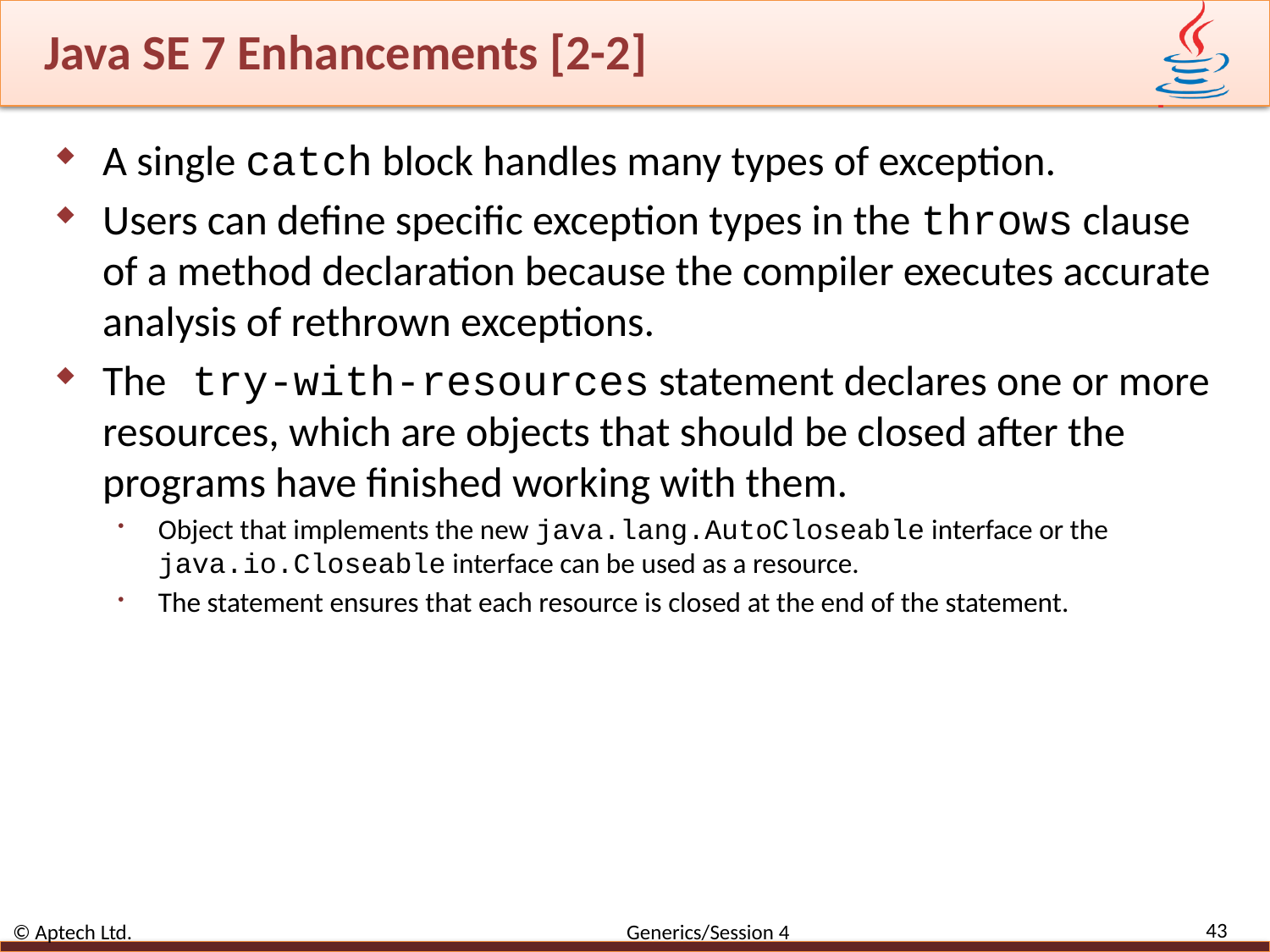

# Java SE 7 Enhancements [2-2]
A single catch block handles many types of exception.
Users can define specific exception types in the throws clause of a method declaration because the compiler executes accurate analysis of rethrown exceptions.
The try-with-resources statement declares one or more resources, which are objects that should be closed after the programs have finished working with them.
Object that implements the new java.lang.AutoCloseable interface or the java.io.Closeable interface can be used as a resource.
The statement ensures that each resource is closed at the end of the statement.
43
© Aptech Ltd.                                                                                                      Generics/Session 4